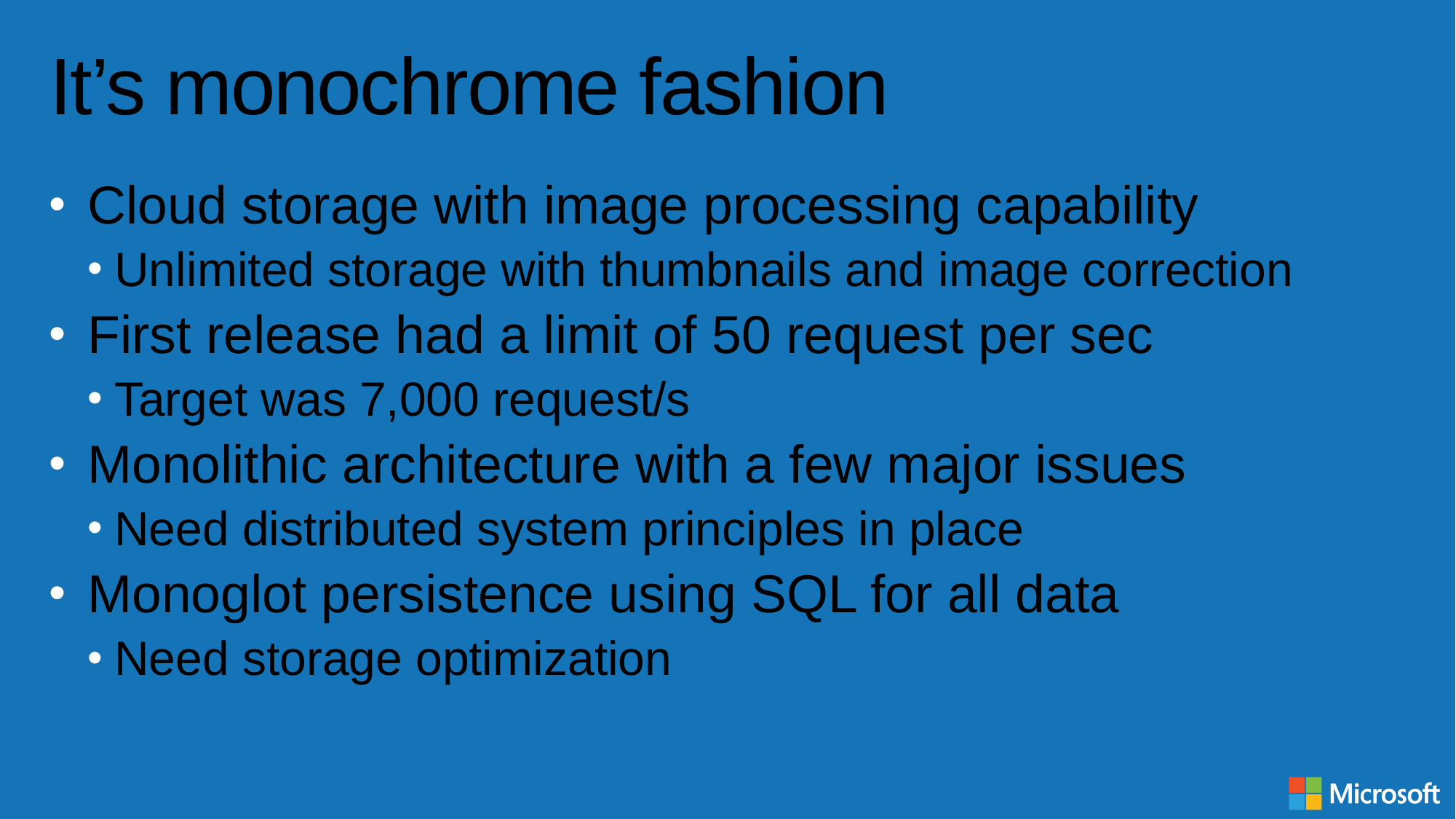

# It’s monochrome fashion
Cloud storage with image processing capability
Unlimited storage with thumbnails and image correction
First release had a limit of 50 request per sec
Target was 7,000 request/s
Monolithic architecture with a few major issues
Need distributed system principles in place
Monoglot persistence using SQL for all data
Need storage optimization